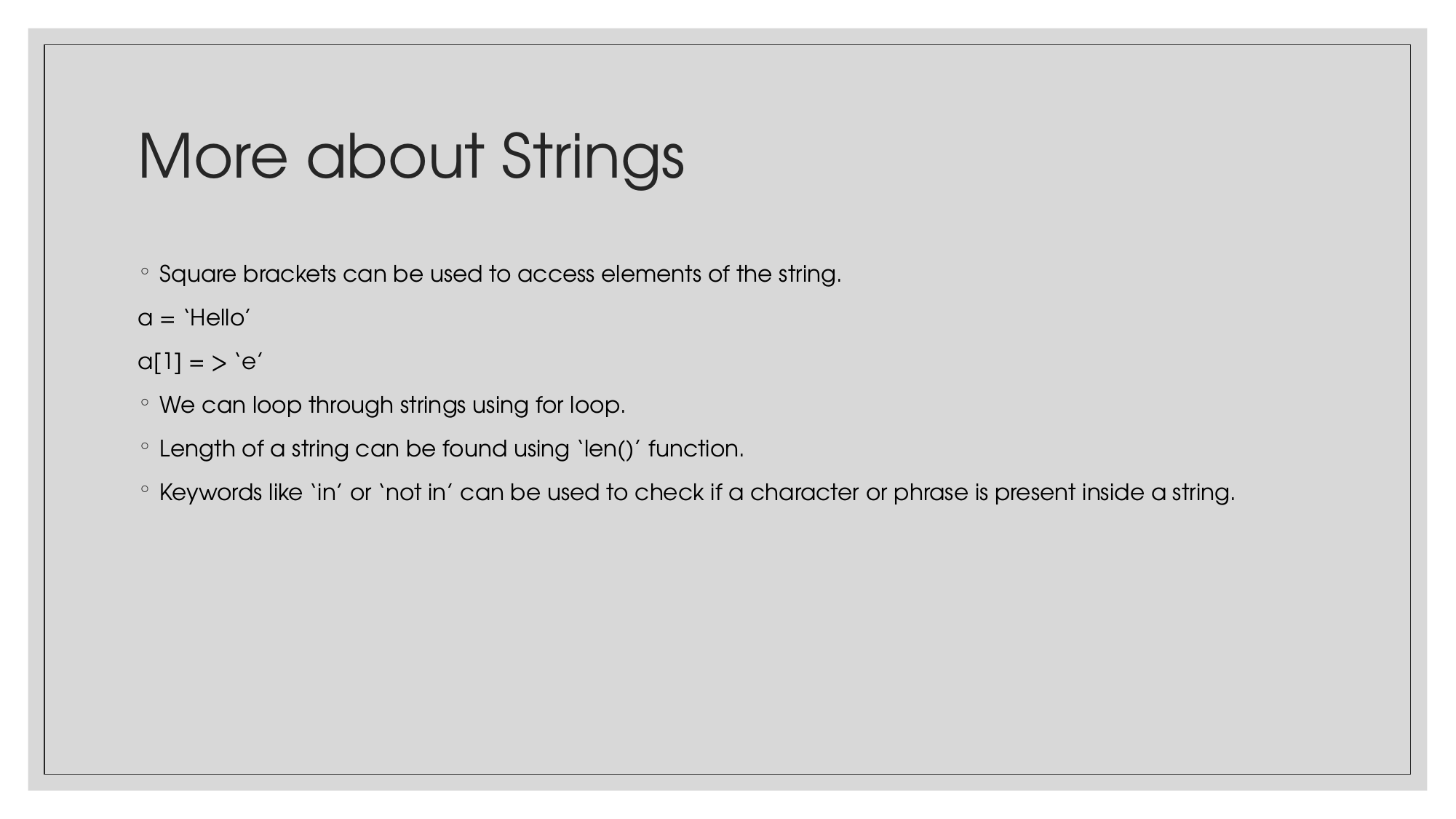

# More about Strings
Square brackets can be used to access elements of the string.
a = ‘Hello’
a[1] = > ‘e’
We can loop through strings using for loop.
Length of a string can be found using ‘len()’ function.
Keywords like ‘in’ or ‘not in’ can be used to check if a character or phrase is present inside a string.